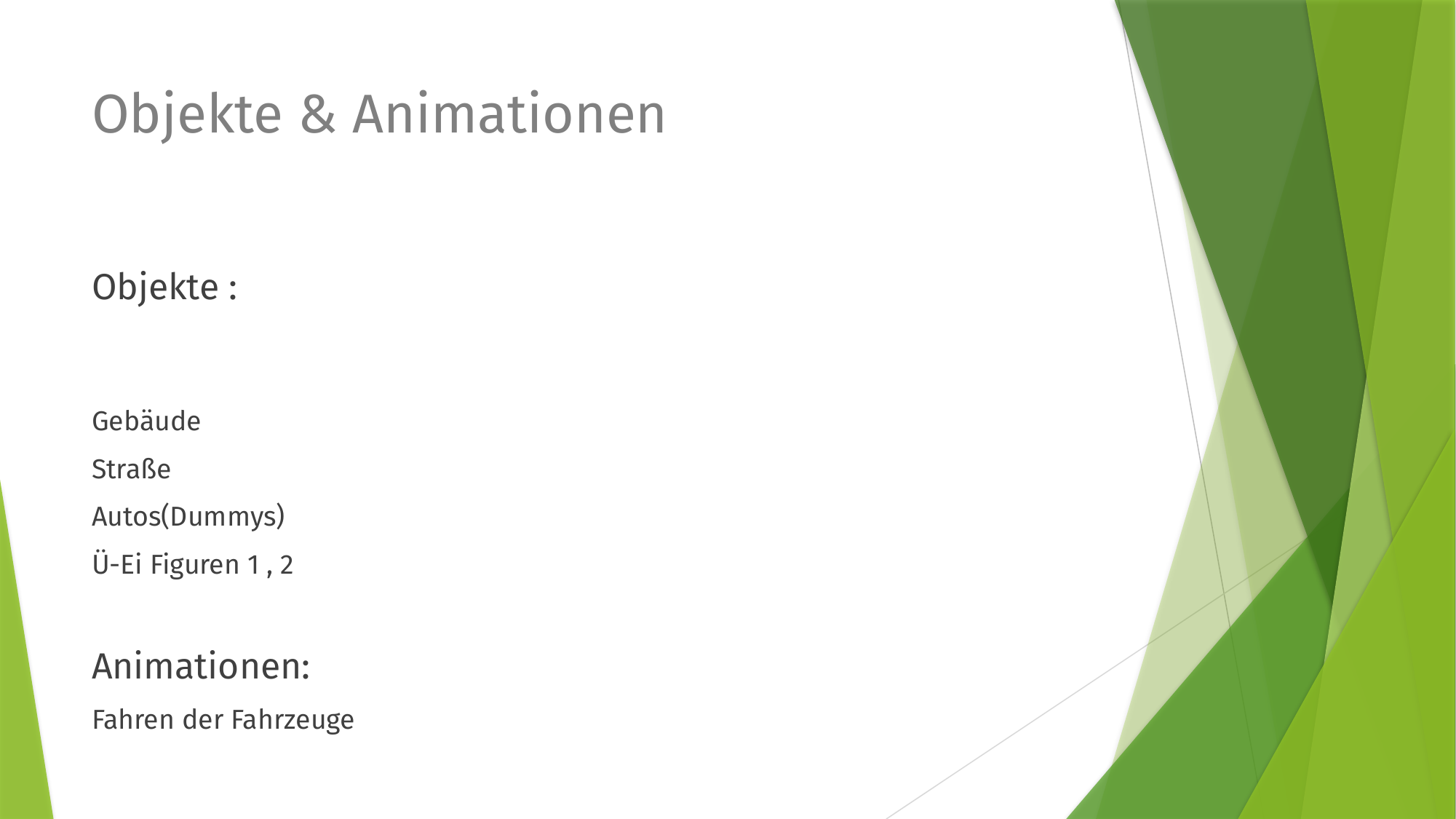

# Objekte & Animationen
Objekte :

Gebäude
Straße
Autos(Dummys)
Ü-Ei Figuren 1 , 2

Animationen:
Fahren der Fahrzeuge